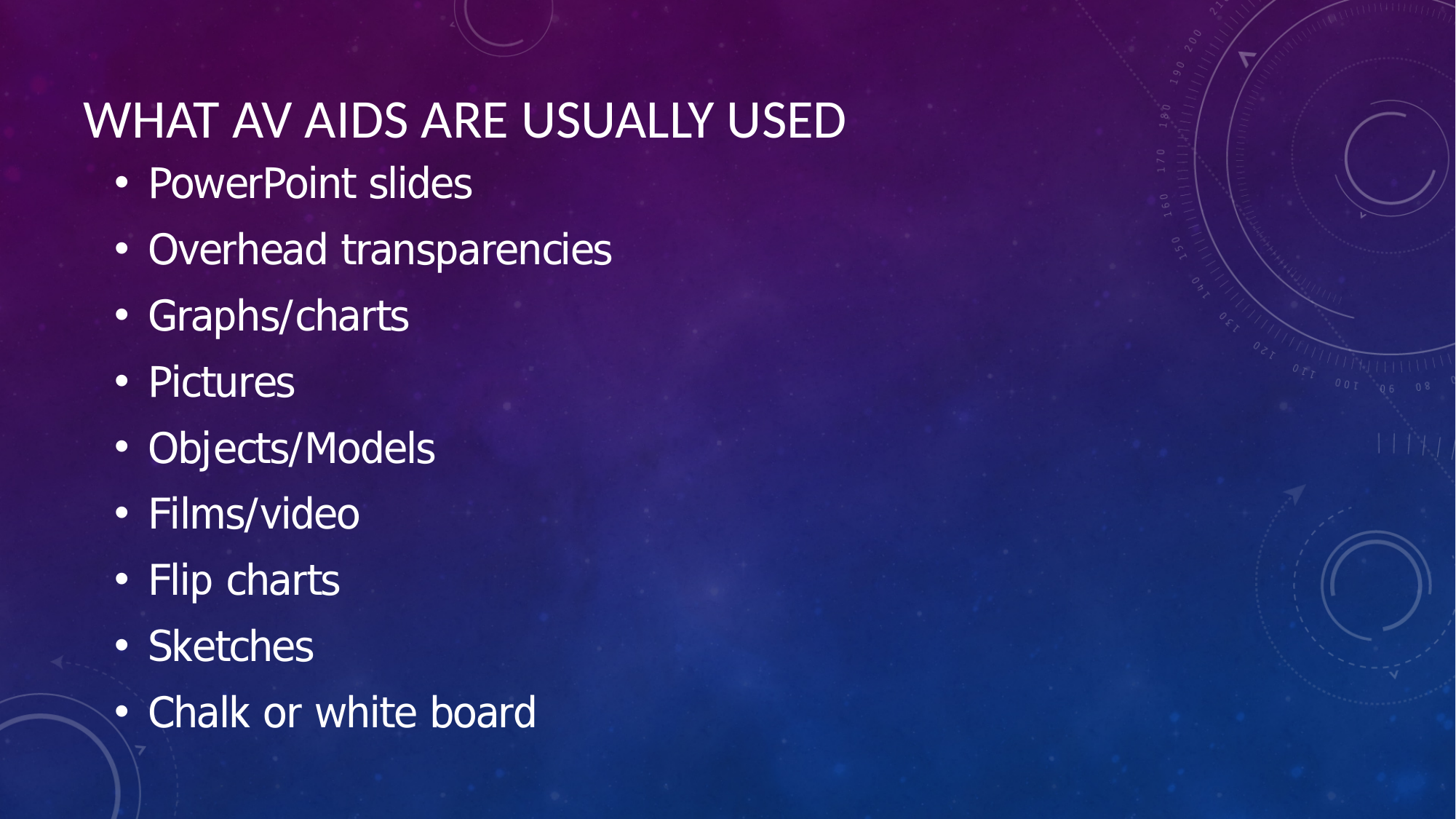

# What AV aids are usually used
PowerPoint slides
Overhead transparencies
Graphs/charts
Pictures
Objects/Models
Films/video
Flip charts
Sketches
Chalk or white board